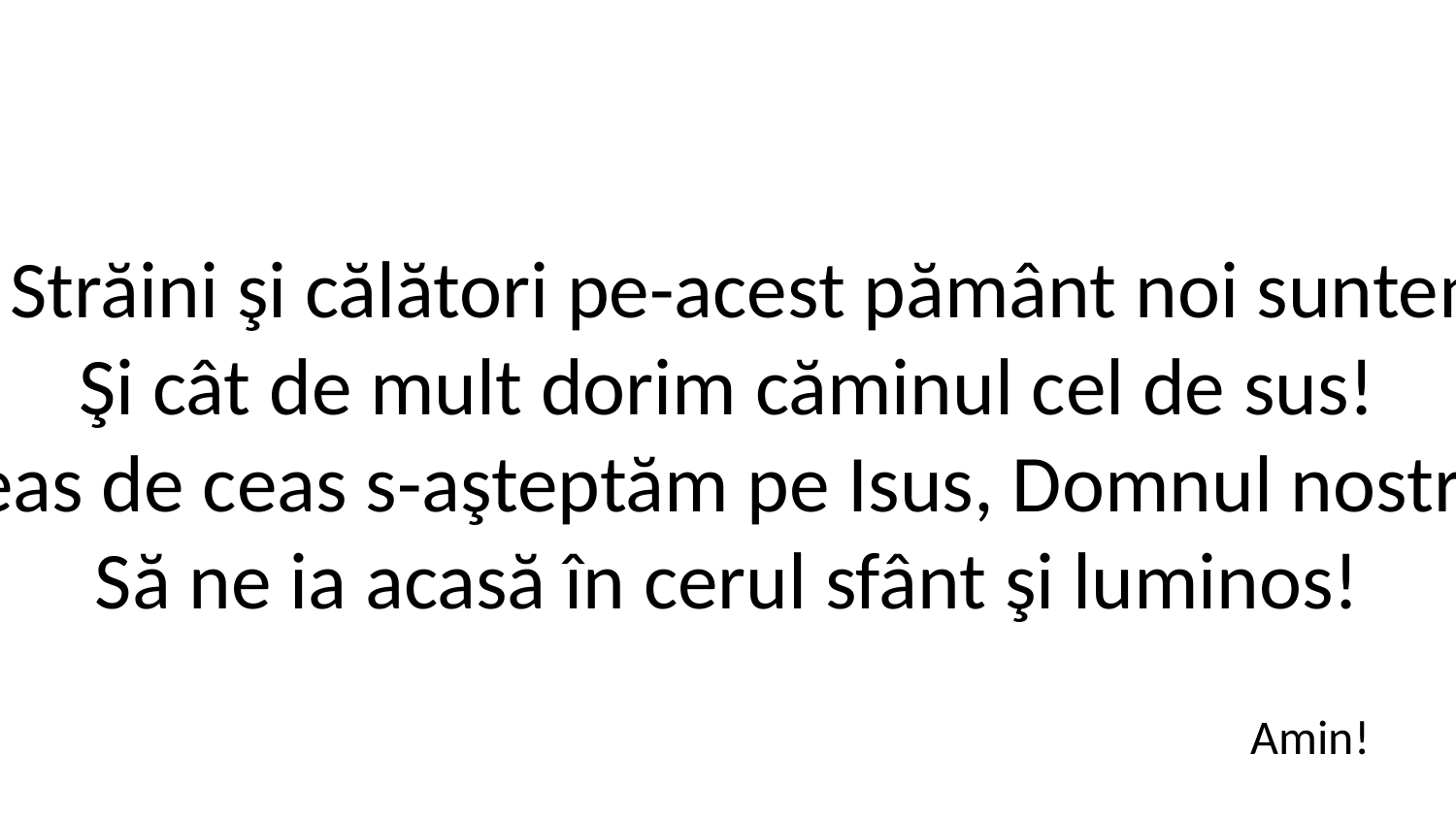

4. Străini şi călători pe-acest pământ noi suntem,
Şi cât de mult dorim căminul cel de sus!
Ceas de ceas s-aşteptăm pe Isus, Domnul nostru,
Să ne ia acasă în cerul sfânt şi luminos!

Amin!